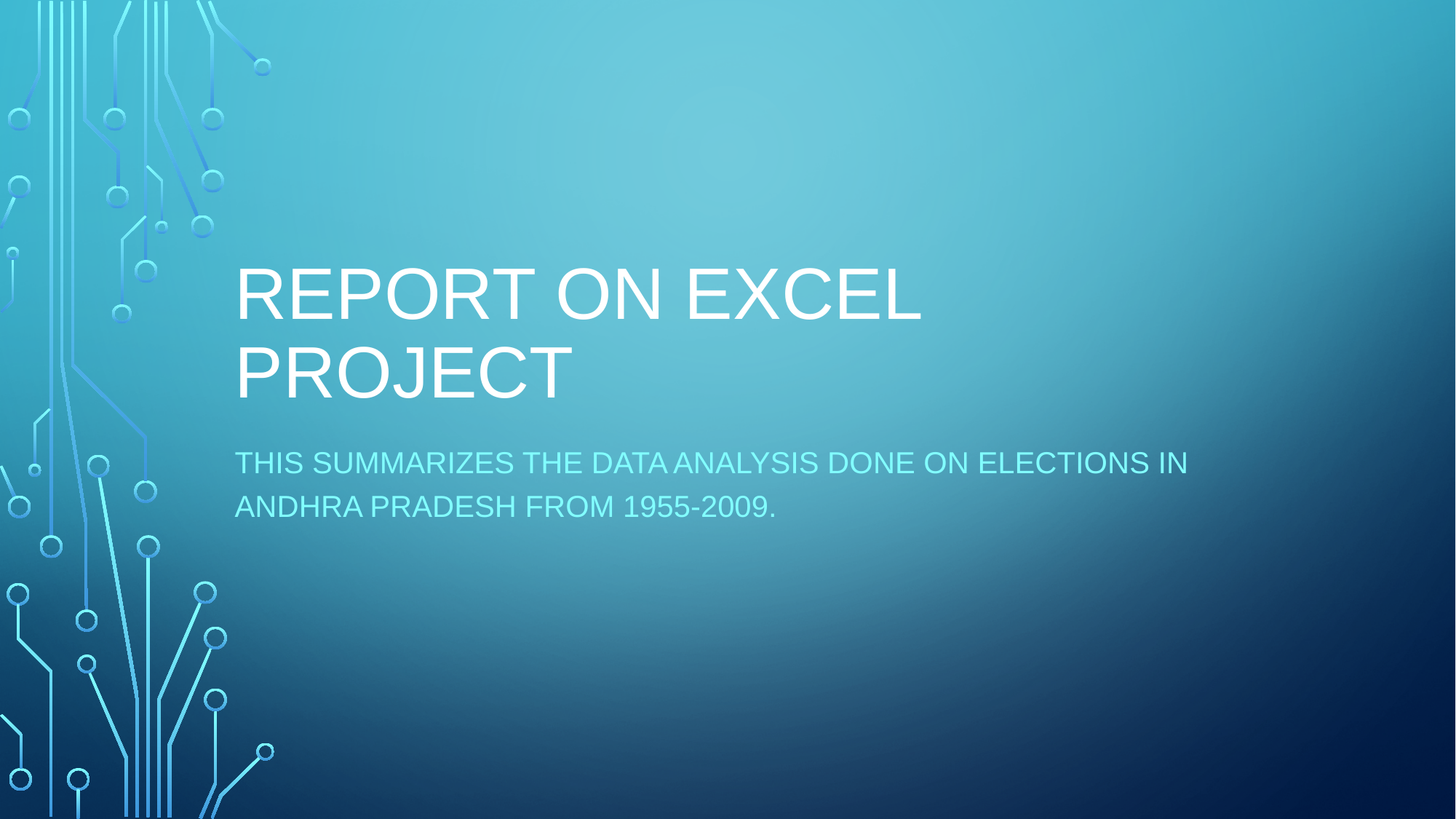

# Report on excel project
This summarizes the data analysis done on elections in Andhra Pradesh from 1955-2009.